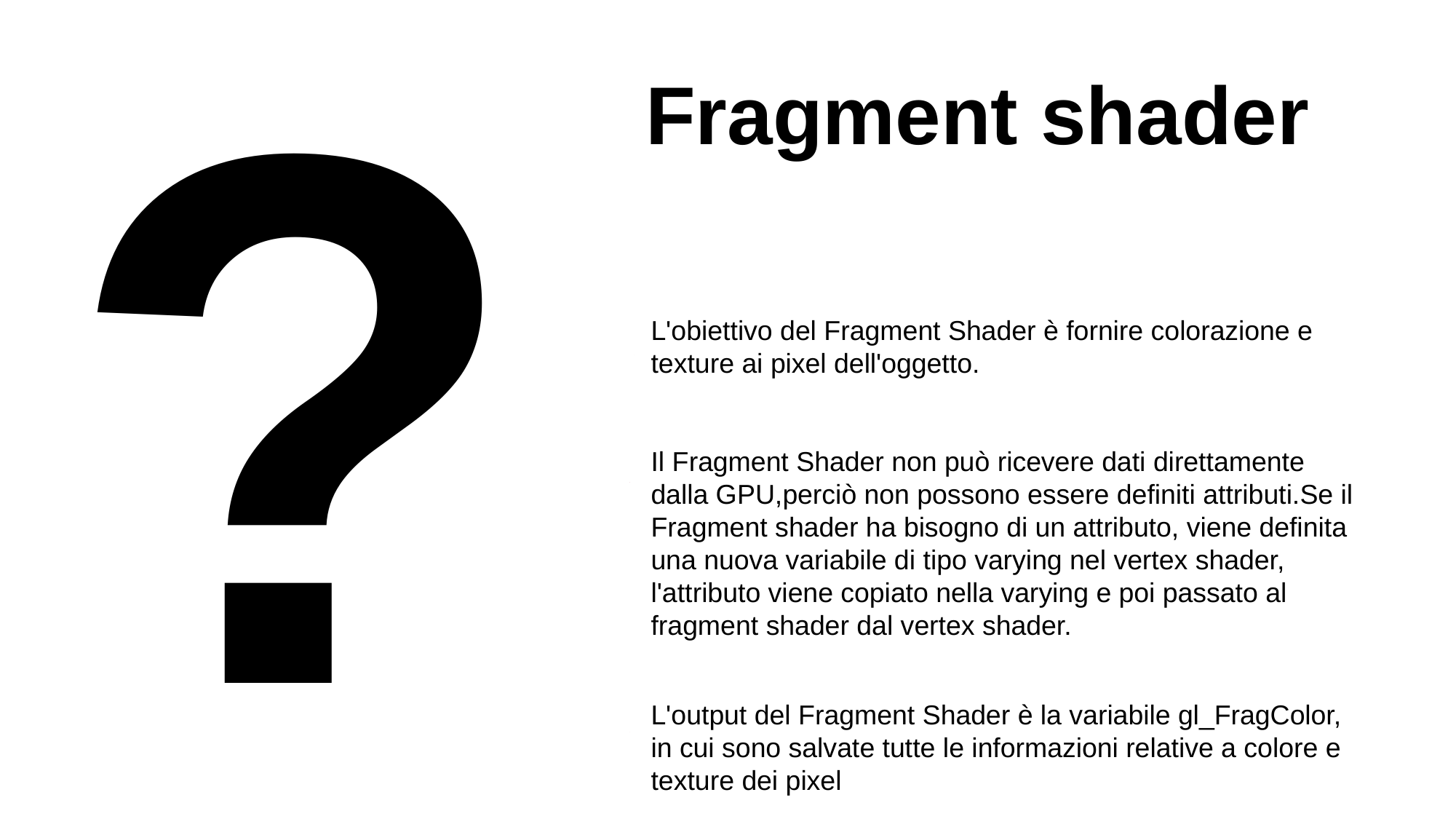

Fragment shader
?
L'obiettivo del Fragment Shader è fornire colorazione e texture ai pixel dell'oggetto.

Il Fragment Shader non può ricevere dati direttamente dalla GPU,perciò non possono essere definiti attributi.Se il Fragment shader ha bisogno di un attributo, viene definita una nuova variabile di tipo varying nel vertex shader, l'attributo viene copiato nella varying e poi passato al fragment shader dal vertex shader.

L'output del Fragment Shader è la variabile gl_FragColor, in cui sono salvate tutte le informazioni relative a colore e texture dei pixel